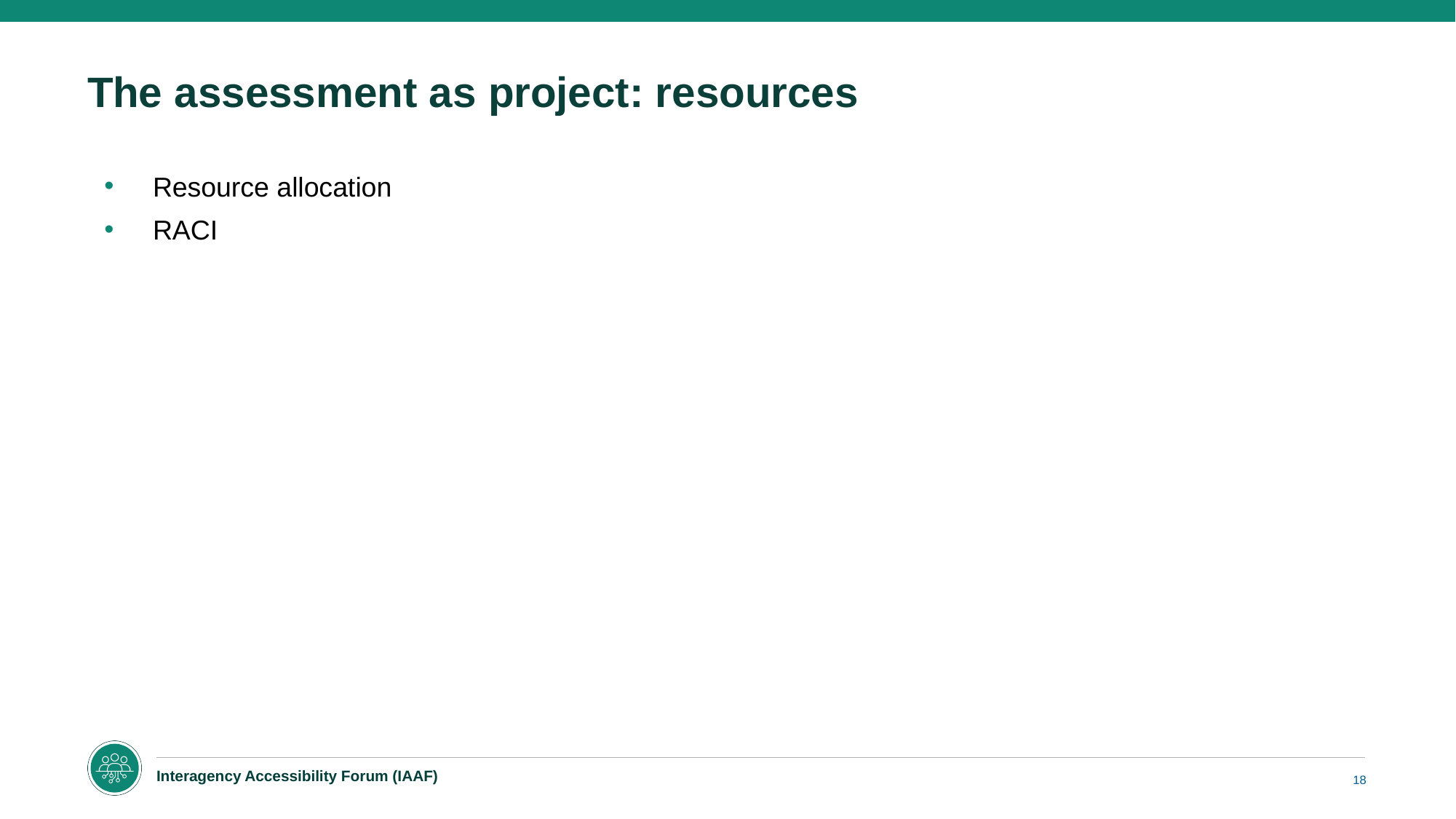

# The assessment as project: resources
Resource allocation
RACI

18